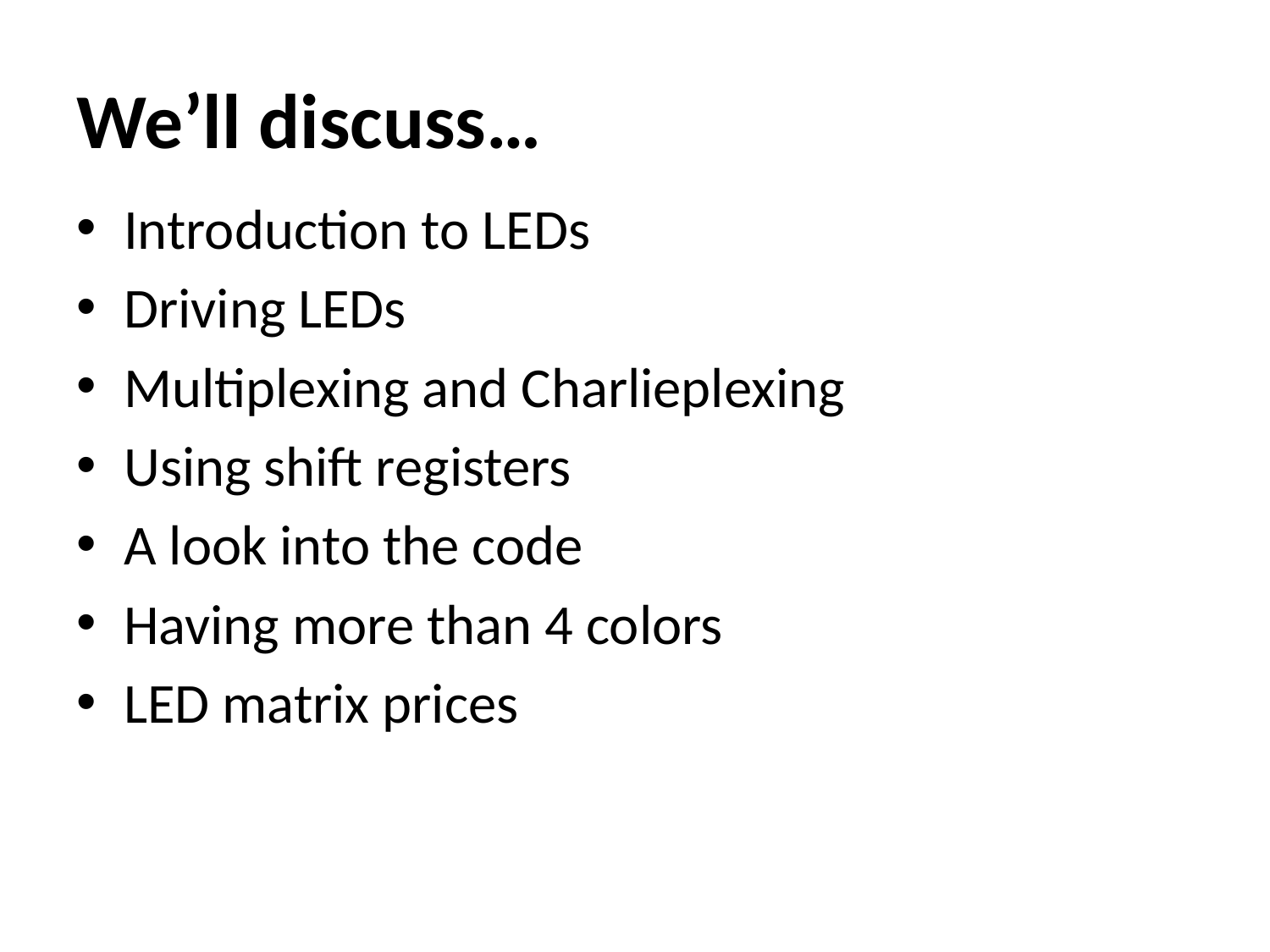

# We’ll discuss…
Introduction to LEDs
Driving LEDs
Multiplexing and Charlieplexing
Using shift registers
A look into the code
Having more than 4 colors
LED matrix prices